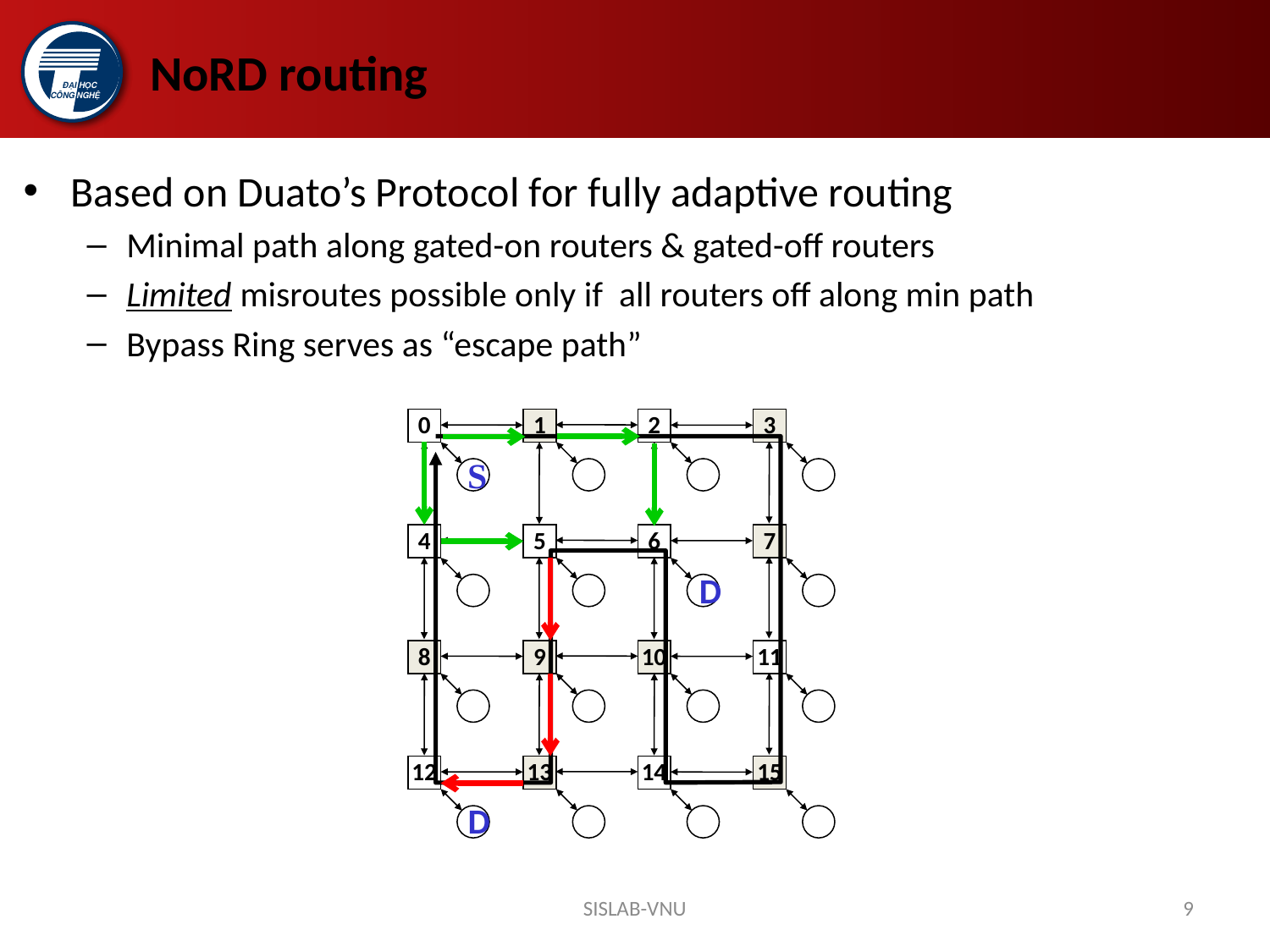

# NoRD routing
Based on Duato’s Protocol for fully adaptive routing
Minimal path along gated-on routers & gated-off routers
Limited misroutes possible only if  all routers off along min path
Bypass Ring serves as “escape path”
0

1

3

4

5

6

7

8

9

10

11

12

13

14

15

2

S
D
D
SISLAB-VNU
9